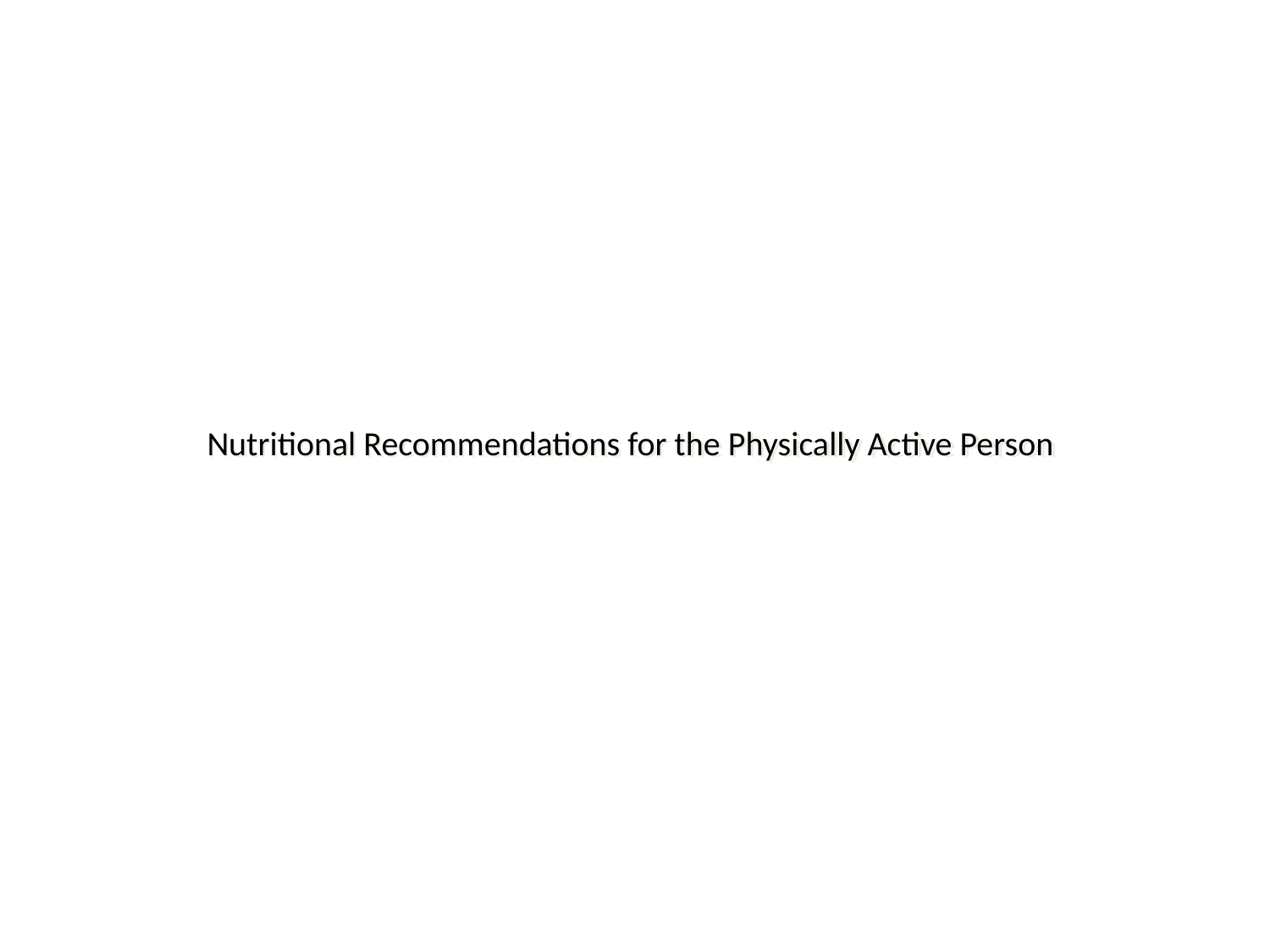

# Nutritional Recommendations for the Physically Active Person